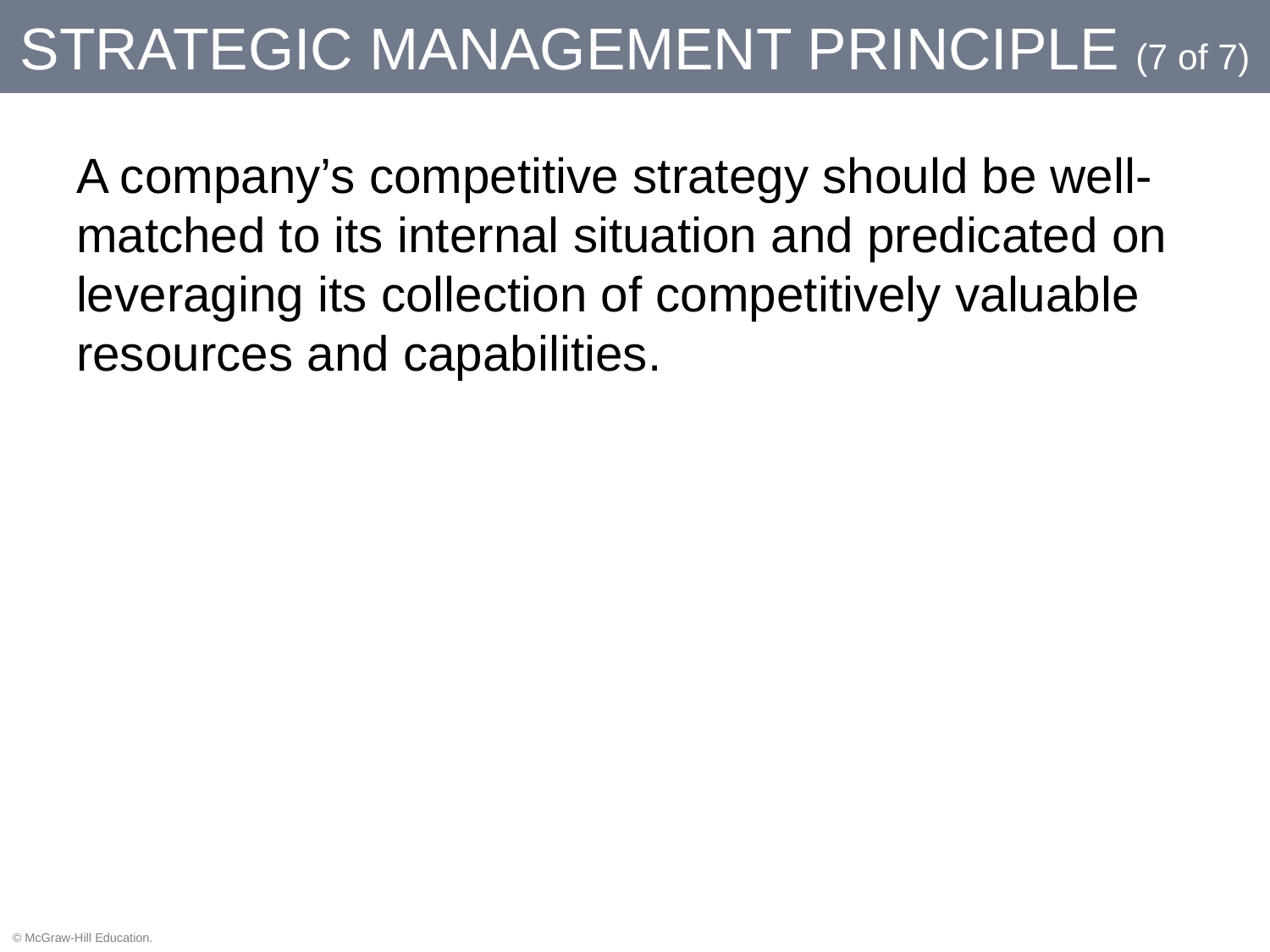

# Strategic Management Principle (7 of 7)
A company’s competitive strategy should be well-matched to its internal situation and predicated on leveraging its collection of competitively valuable resources and capabilities.